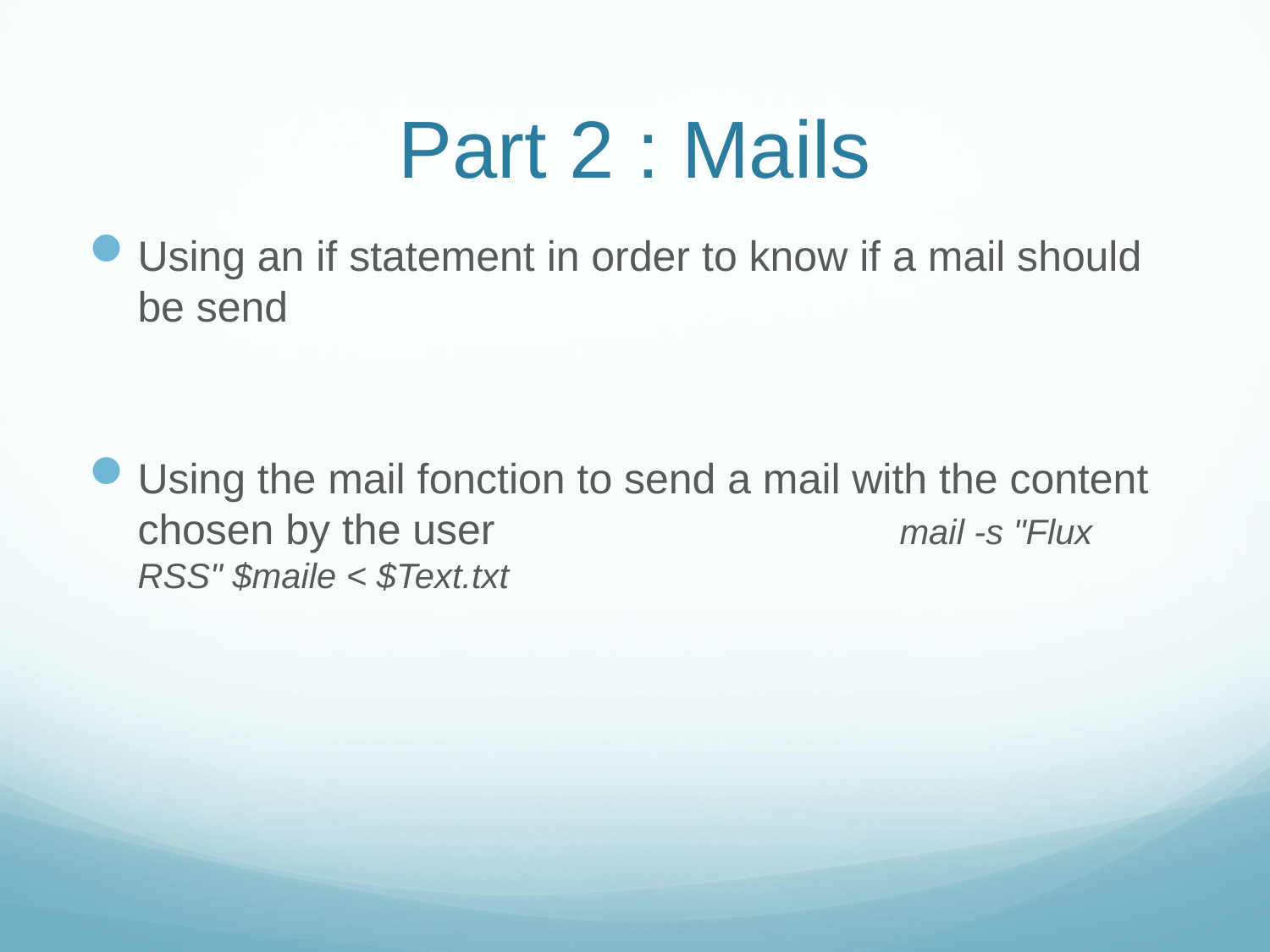

# Part 2 : Mails
Using an if statement in order to know if a mail should be send

Using the mail fonction to send a mail with the content chosen by the user                                  	mail -s "Flux RSS" $maile < $Text.txt